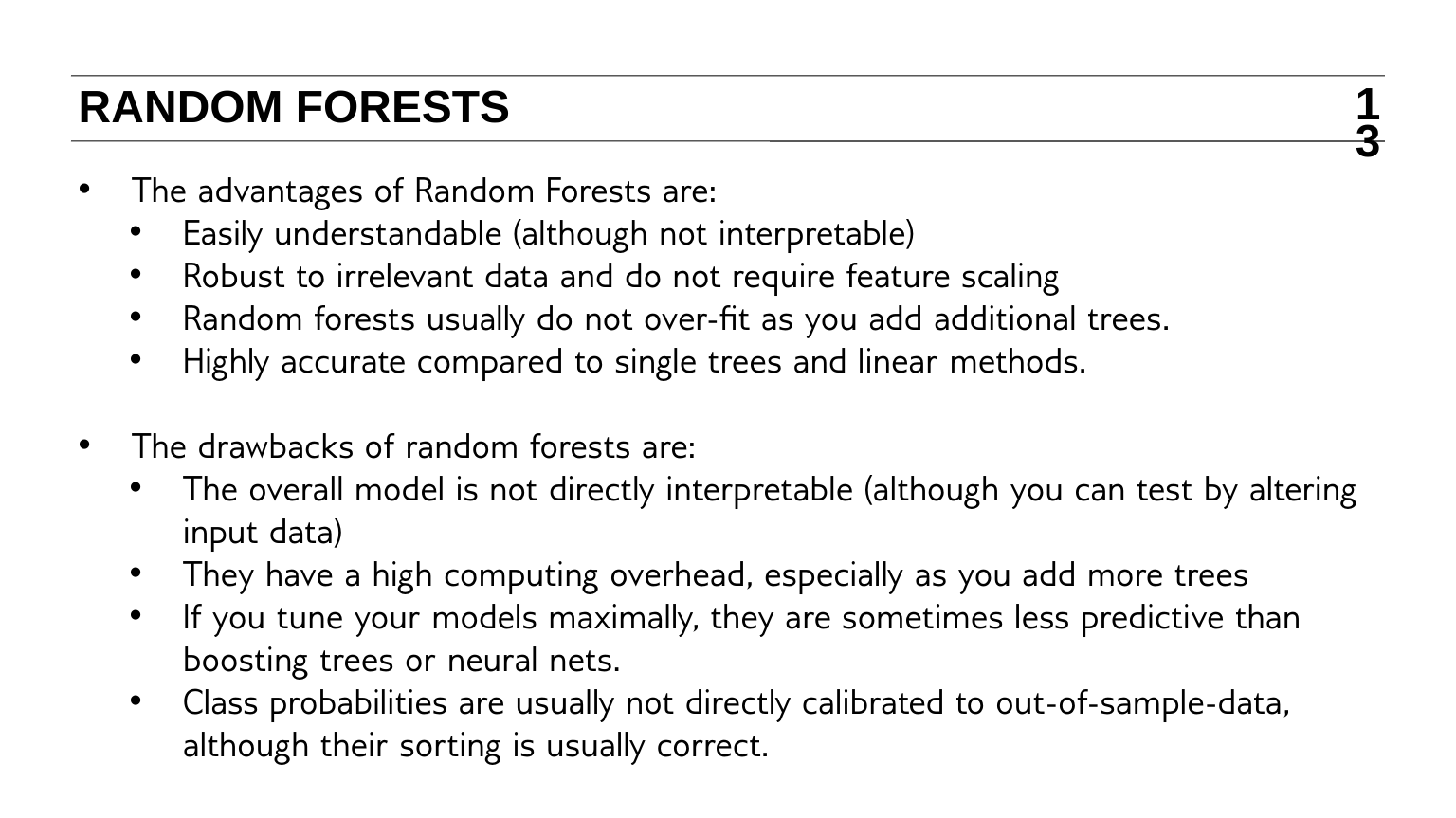

Random forests
13
The advantages of Random Forests are:
Easily understandable (although not interpretable)
Robust to irrelevant data and do not require feature scaling
Random forests usually do not over-fit as you add additional trees.
Highly accurate compared to single trees and linear methods.

The drawbacks of random forests are:
The overall model is not directly interpretable (although you can test by altering input data)
They have a high computing overhead, especially as you add more trees
If you tune your models maximally, they are sometimes less predictive than boosting trees or neural nets.
Class probabilities are usually not directly calibrated to out-of-sample-data, although their sorting is usually correct.